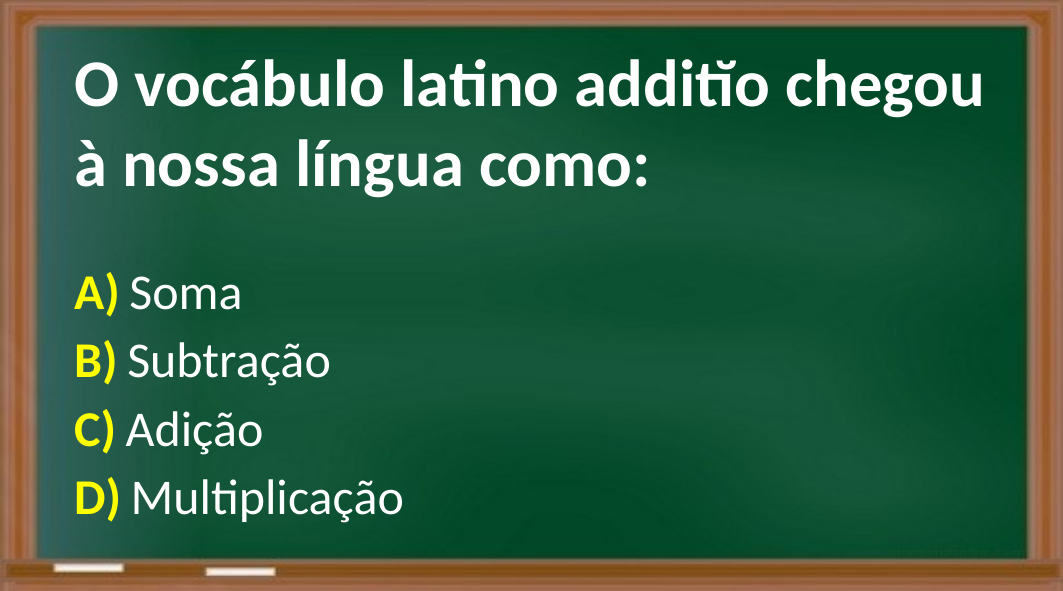

O vocábulo latino additĭo chegou à nossa língua como:
A) Soma
B) Subtração
C) Adição
D) Multiplicação